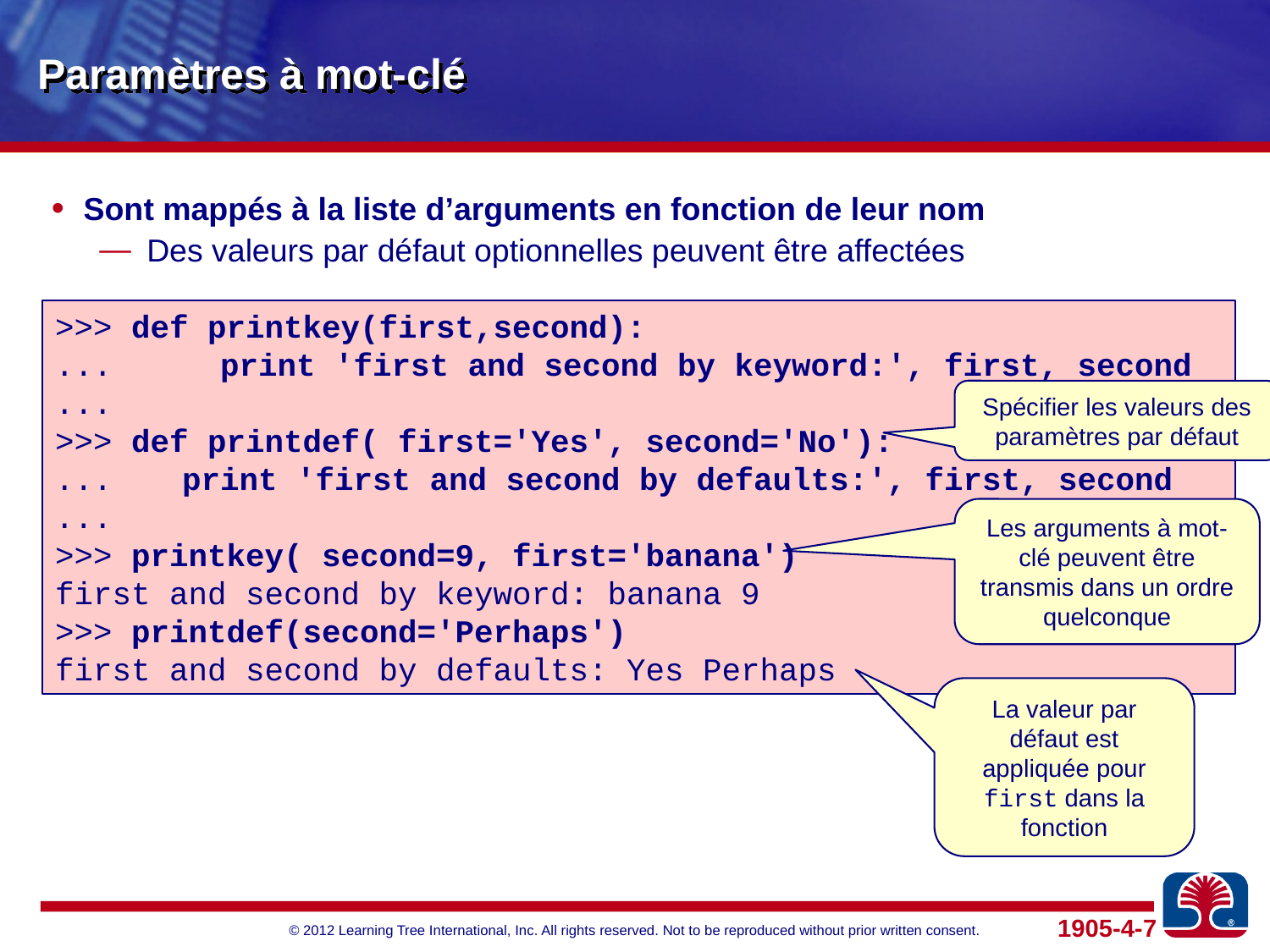

# Paramètres à mot-clé
Sont mappés à la liste d’arguments en fonction de leur nom
Des valeurs par défaut optionnelles peuvent être affectées
>>> def printkey(first,second):
...	  print 'first and second by keyword:', first, second
...
>>> def printdef( first='Yes', second='No'):
...	print 'first and second by defaults:', first, second
...
>>> printkey( second=9, first='banana')
first and second by keyword: banana 9
>>> printdef(second='Perhaps')
first and second by defaults: Yes Perhaps
Spécifier les valeurs des paramètres par défaut
Les arguments à mot-clé peuvent être transmis dans un ordre quelconque
La valeur par défaut est appliquée pour first dans la fonction